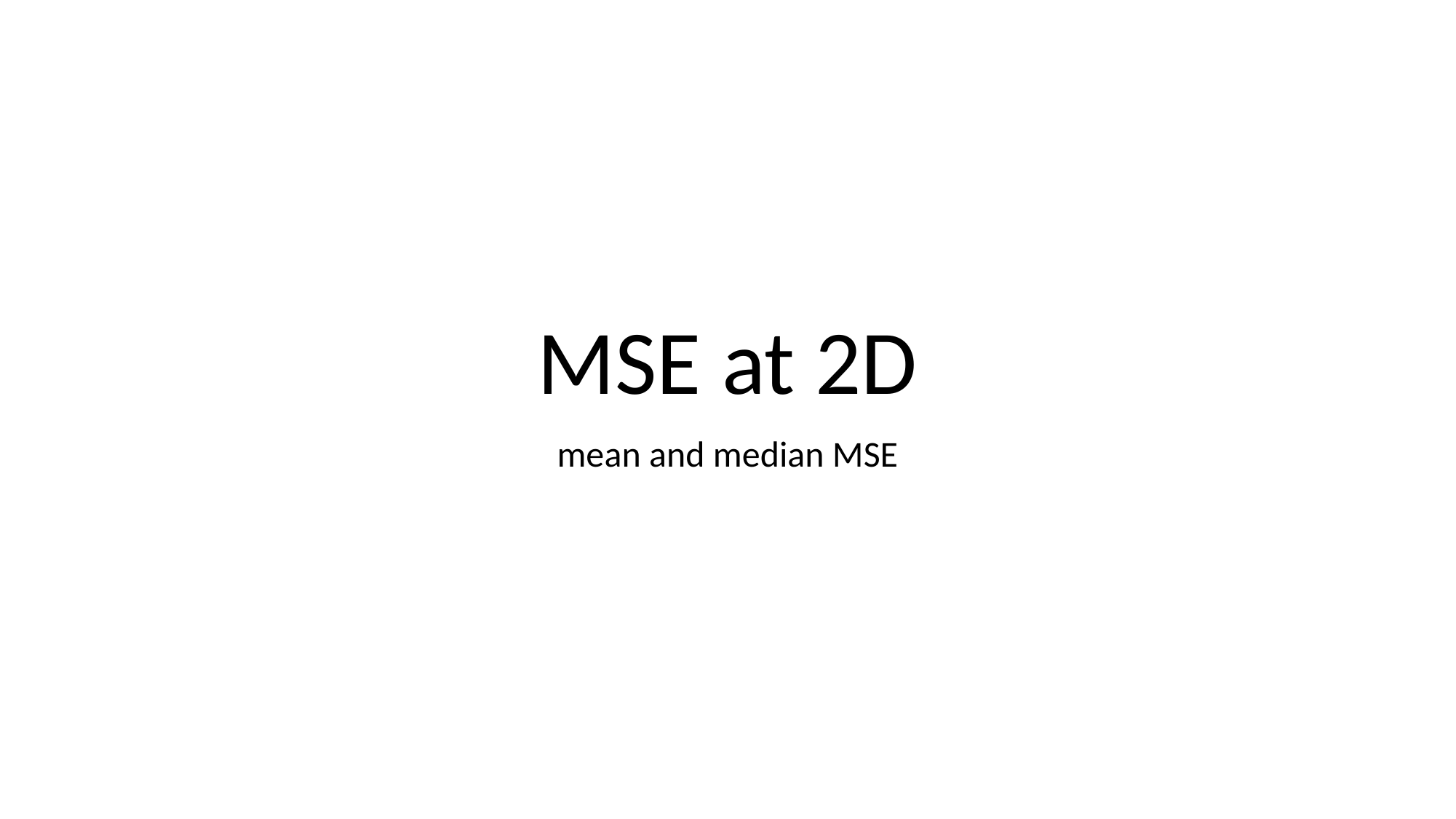

# MSE at 2D
mean and median MSE